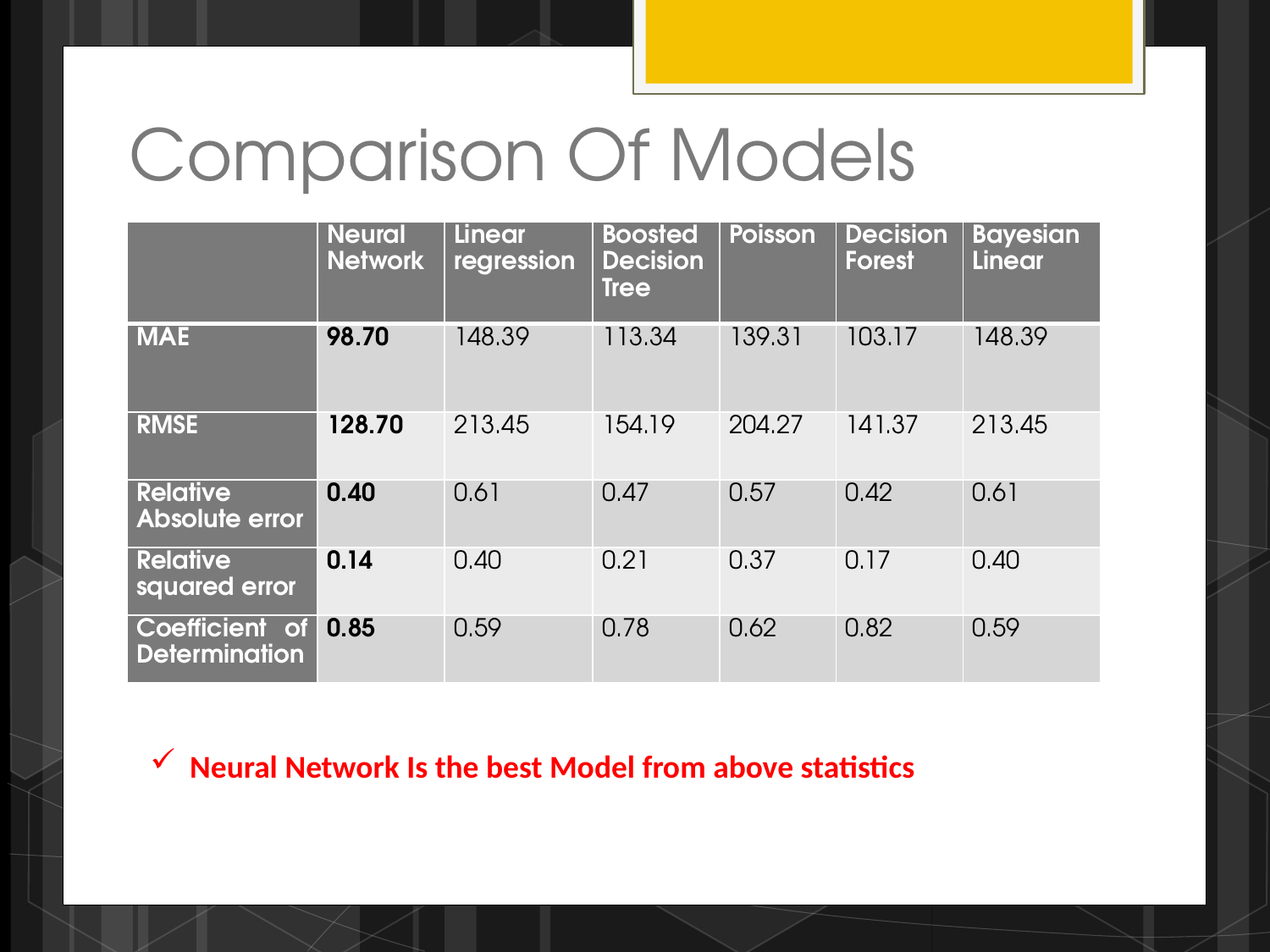

# Comparison Of Models
|  | Neural Network | Linear regression | Boosted Decision Tree | Poisson | Decision Forest | Bayesian Linear |
| --- | --- | --- | --- | --- | --- | --- |
| MAE | 98.70 | 148.39 | 113.34 | 139.31 | 103.17 | 148.39 |
| RMSE | 128.70 | 213.45 | 154.19 | 204.27 | 141.37 | 213.45 |
| Relative Absolute error | 0.40 | 0.61 | 0.47 | 0.57 | 0.42 | 0.61 |
| Relative squared error | 0.14 | 0.40 | 0.21 | 0.37 | 0.17 | 0.40 |
| Coefficient of Determination | 0.85 | 0.59 | 0.78 | 0.62 | 0.82 | 0.59 |
Neural Network Is the best Model from above statistics